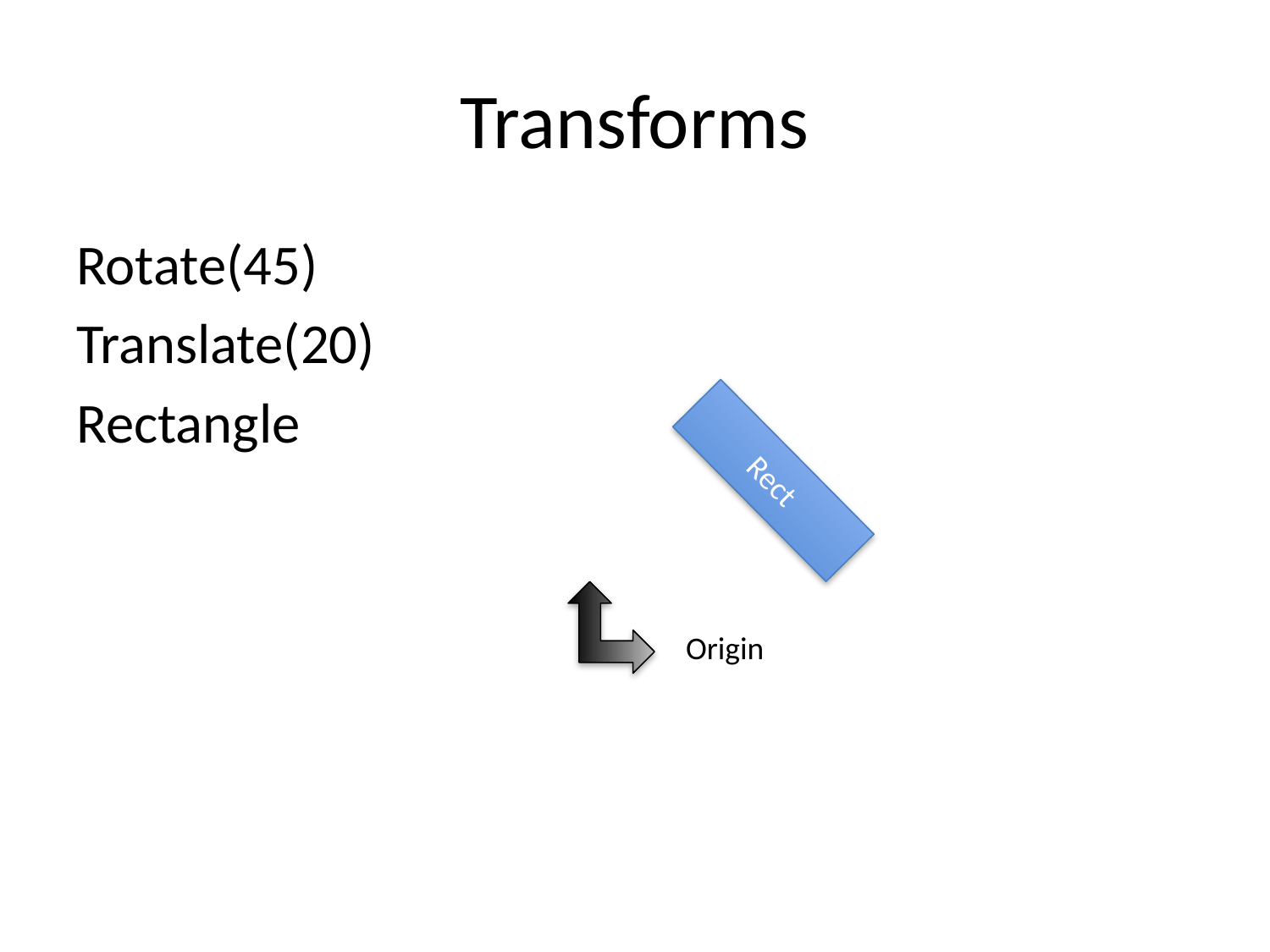

# Transforms
Rotate(45)
Translate(20)
Rectangle
Rect

Origin